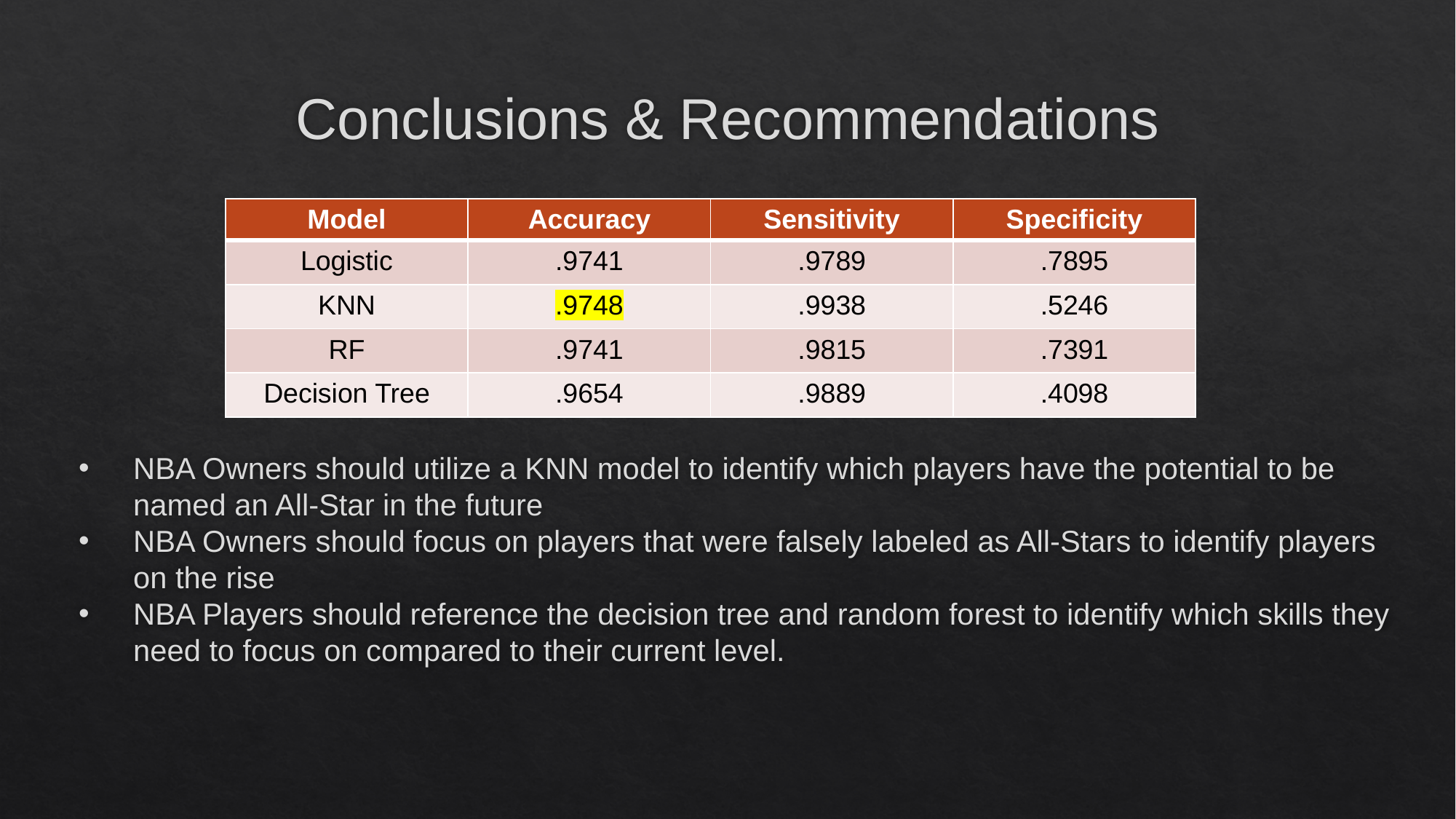

# Conclusions & Recommendations

NBA Owners should utilize a KNN model to identify which players have the potential to be named an All-Star in the future
NBA Owners should focus on players that were falsely labeled as All-Stars to identify players on the rise
NBA Players should reference the decision tree and random forest to identify which skills they need to focus on compared to their current level.
| Model | Accuracy | Sensitivity | Specificity |
| --- | --- | --- | --- |
| Logistic | .9741 | .9789 | .7895 |
| KNN | .9748 | .9938 | .5246 |
| RF | .9741 | .9815 | .7391 |
| Decision Tree | .9654 | .9889 | .4098 |